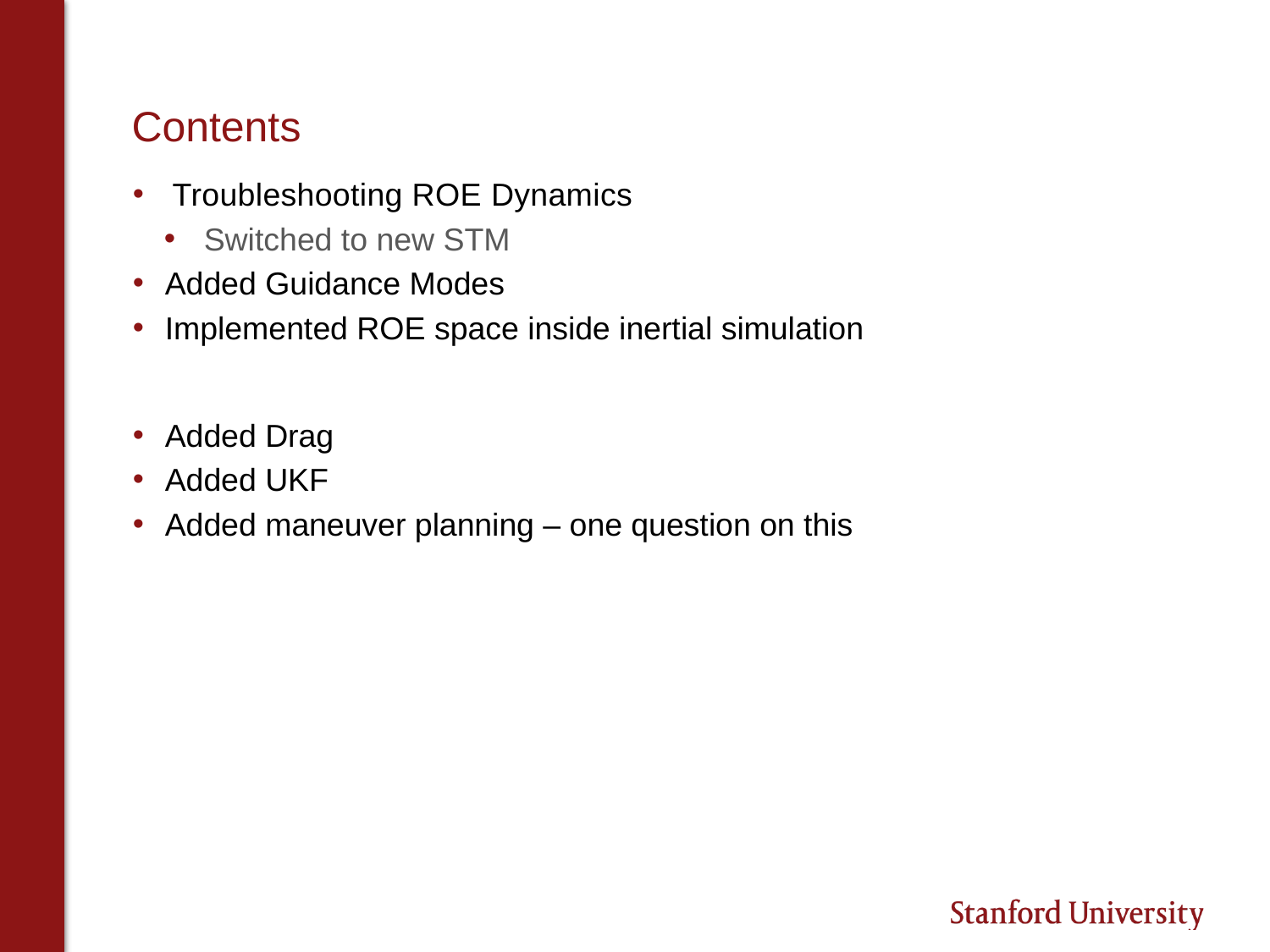

# Contents
Troubleshooting ROE Dynamics
Switched to new STM
Added Guidance Modes
Implemented ROE space inside inertial simulation

Added Drag
Added UKF
Added maneuver planning – one question on this